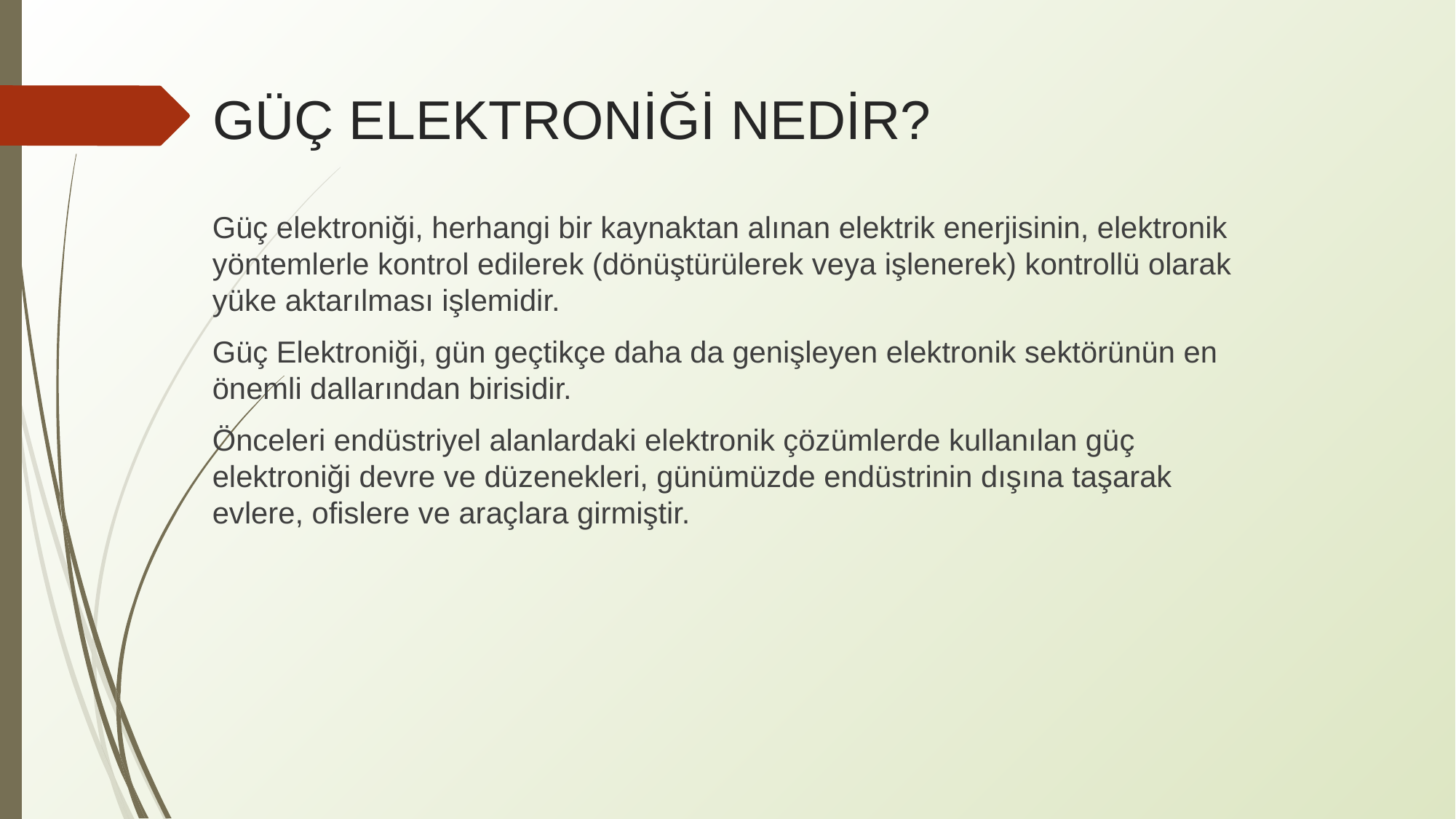

# GÜÇ ELEKTRONİĞİ NEDİR?
Güç elektroniği, herhangi bir kaynaktan alınan elektrik enerjisinin, elektronik yöntemlerle kontrol edilerek (dönüştürülerek veya işlenerek) kontrollü olarak yüke aktarılması işlemidir.
Güç Elektroniği, gün geçtikçe daha da genişleyen elektronik sektörünün en önemli dallarından birisidir.
Önceleri endüstriyel alanlardaki elektronik çözümlerde kullanılan güç elektroniği devre ve düzenekleri, günümüzde endüstrinin dışına taşarak evlere, ofislere ve araçlara girmiştir.